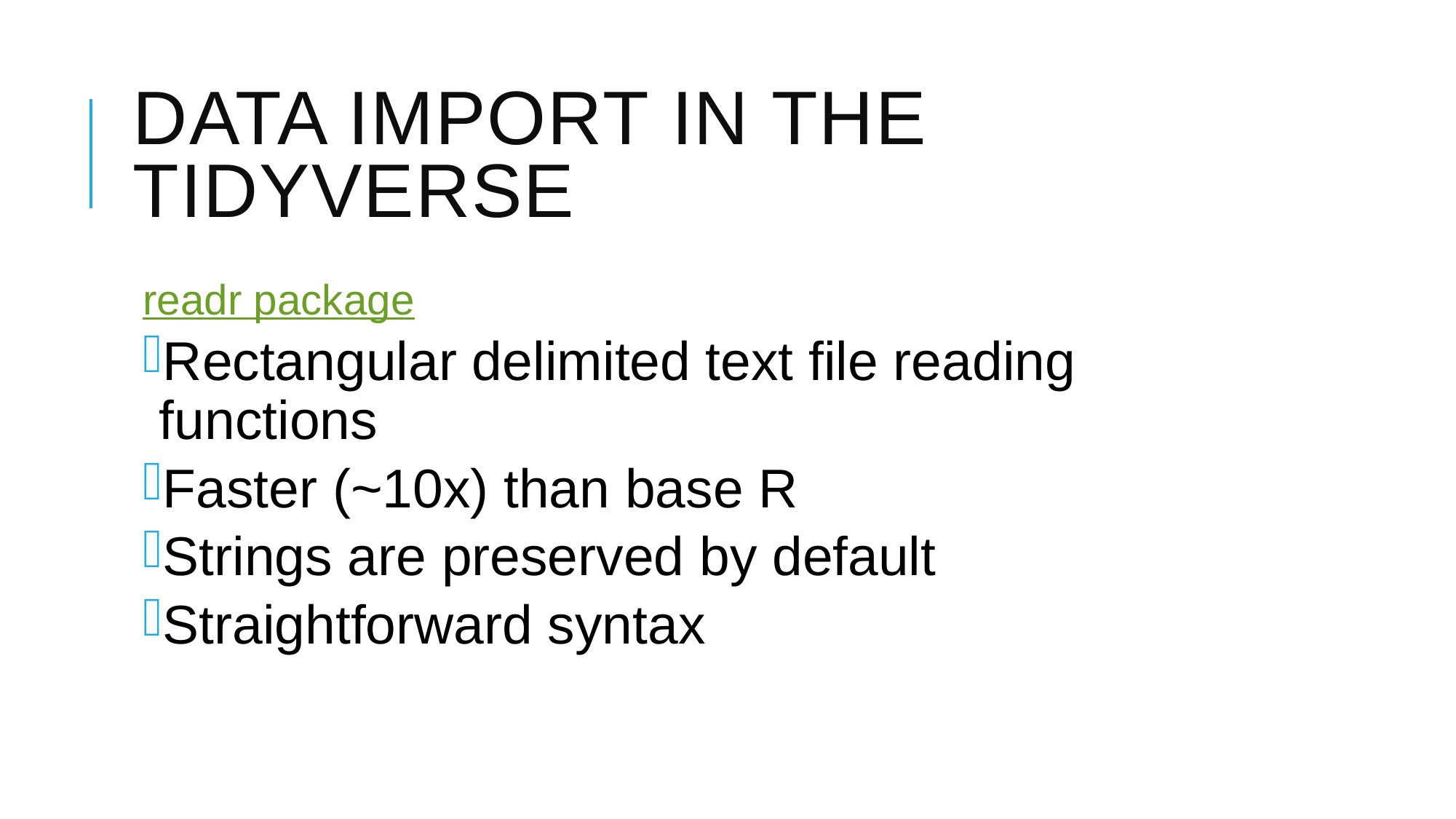

# Data import in the tidyverse
readr package
Rectangular delimited text file reading functions
Faster (~10x) than base R
Strings are preserved by default
Straightforward syntax